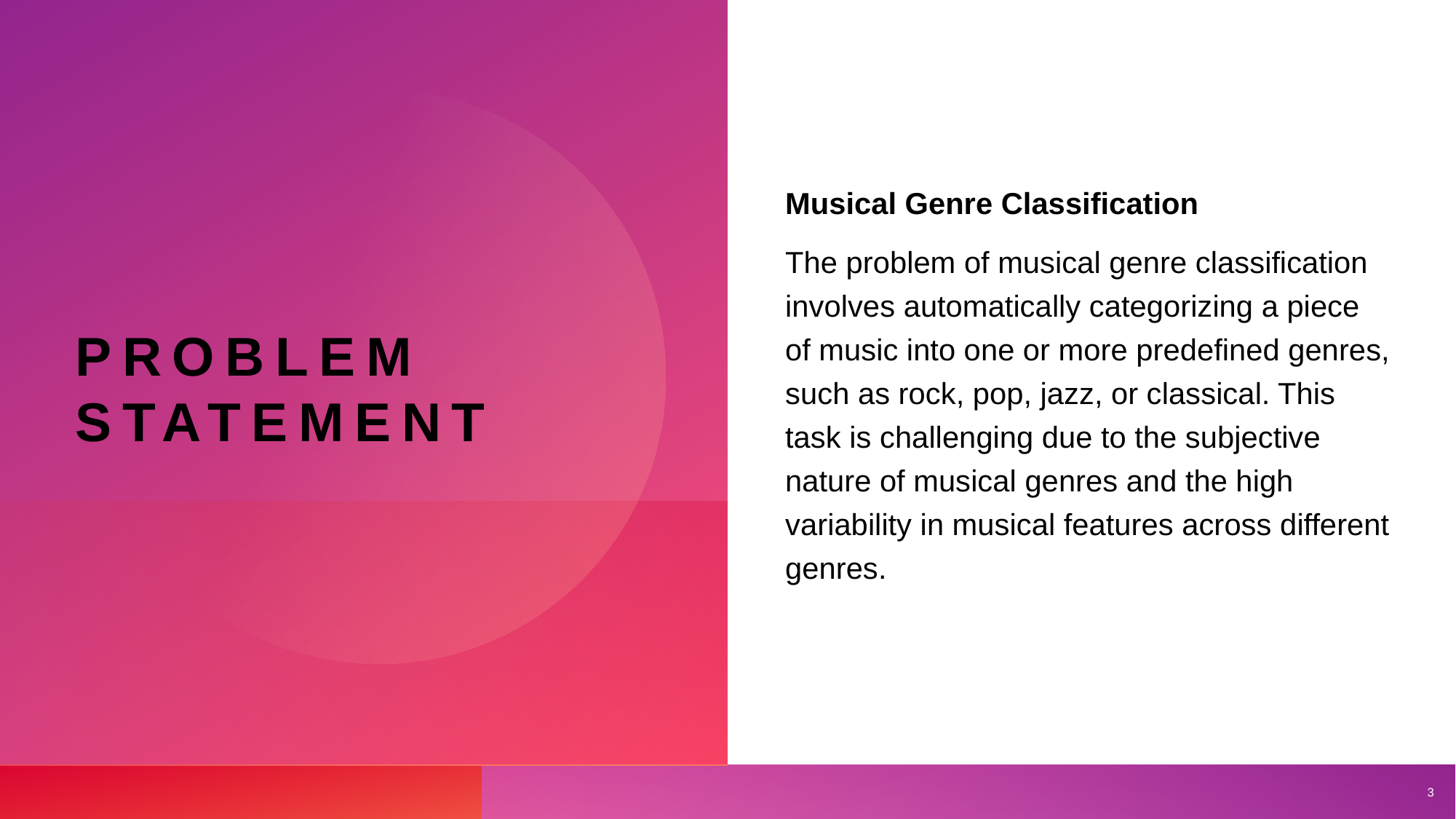

# Problem Statement
Musical Genre Classification
The problem of musical genre classification involves automatically categorizing a piece of music into one or more predefined genres, such as rock, pop, jazz, or classical. This task is challenging due to the subjective nature of musical genres and the high variability in musical features across different genres.
3